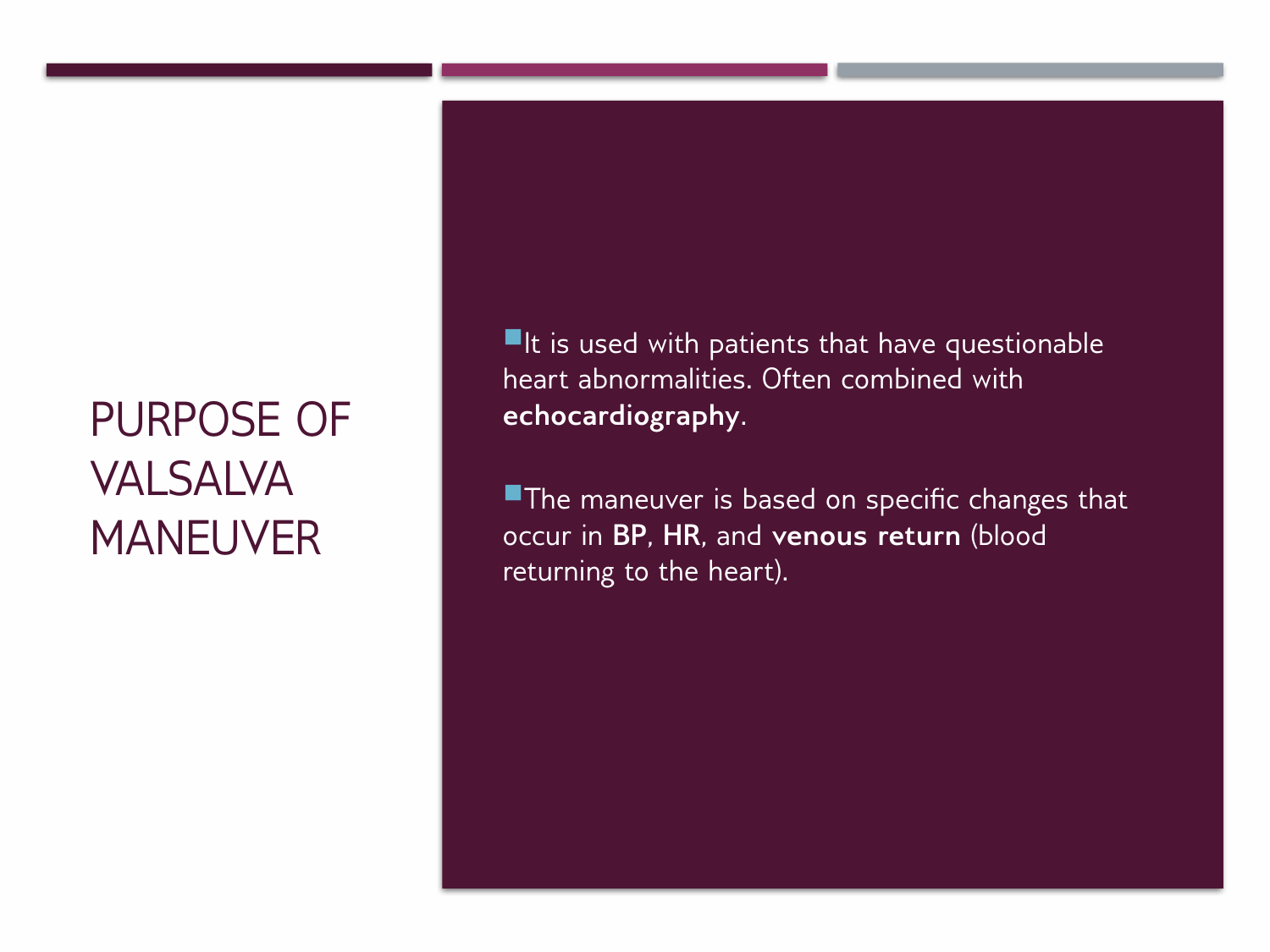

# Purpose of Valsalva Maneuver
It is used with patients that have questionable heart abnormalities. Often combined with echocardiography.

The maneuver is based on specific changes that occur in BP, HR, and venous return (blood returning to the heart).